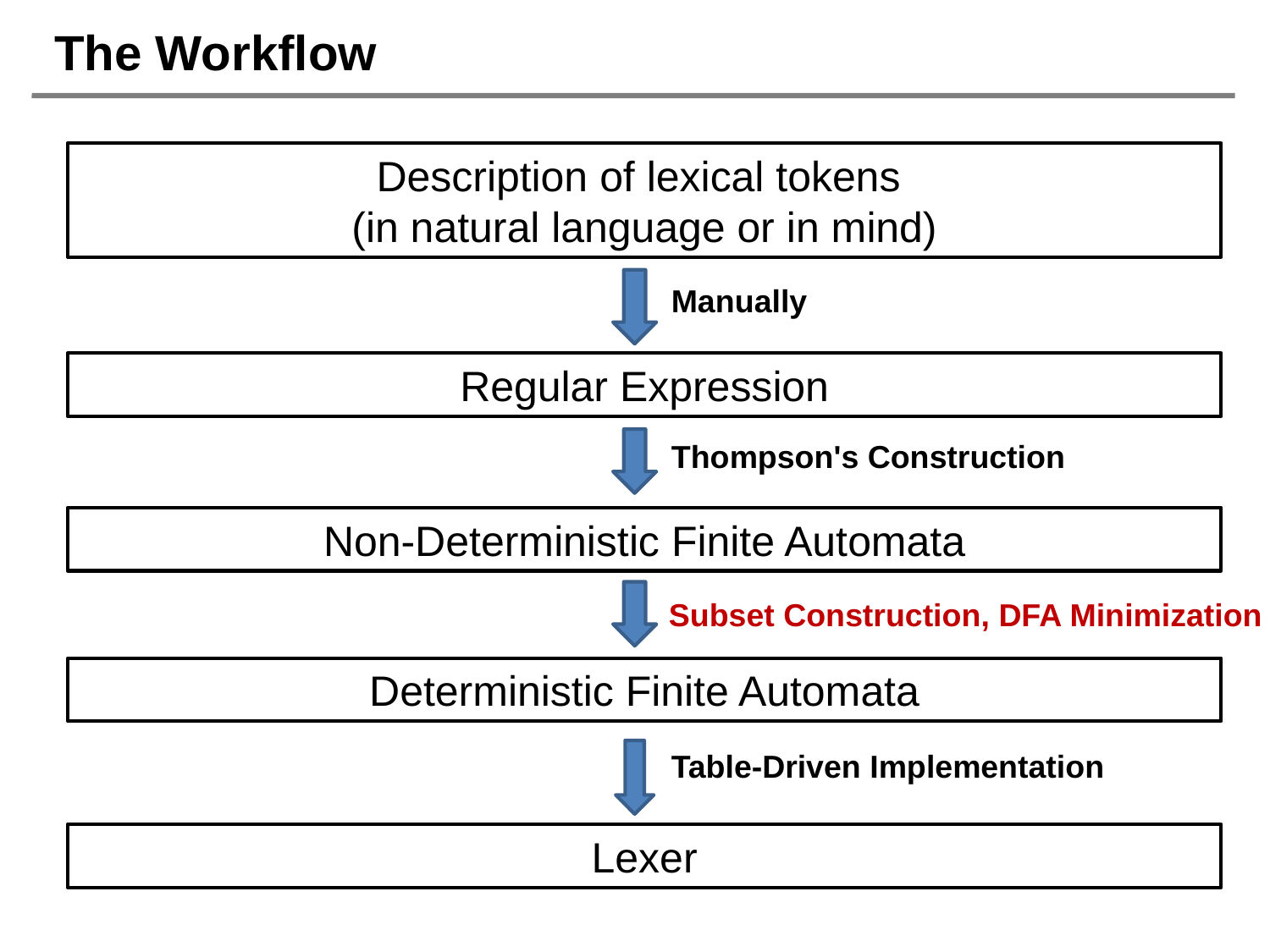

# The Workflow
Description of lexical tokens
(in natural language or in mind)

Manually
Regular Expression

Thompson's Construction
Non-Deterministic Finite Automata

Subset Construction, DFA Minimization
Deterministic Finite Automata

Table-Driven Implementation
Lexer